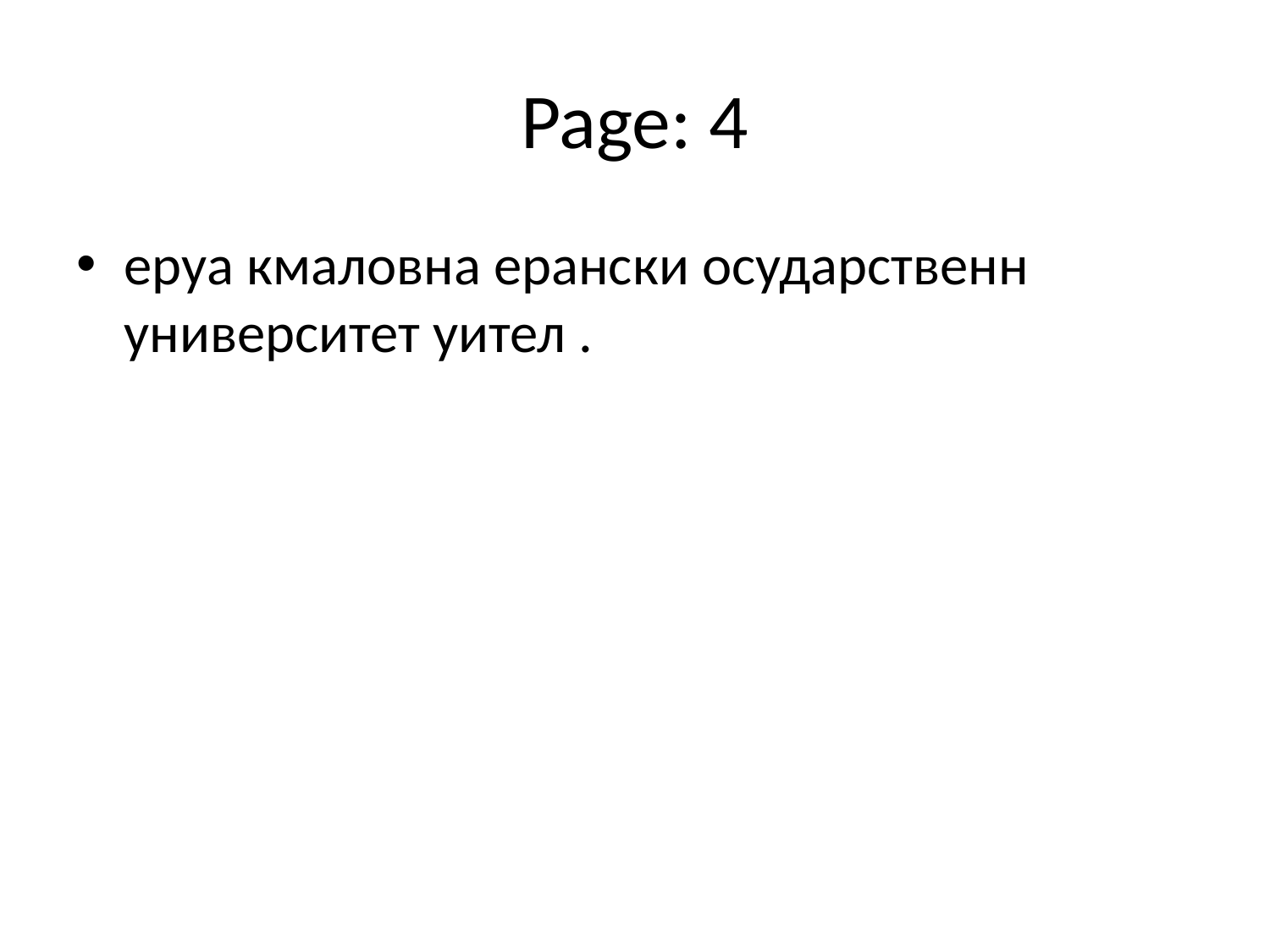

# Page: 4
еруа кмаловна ерански осударственн университет уител .